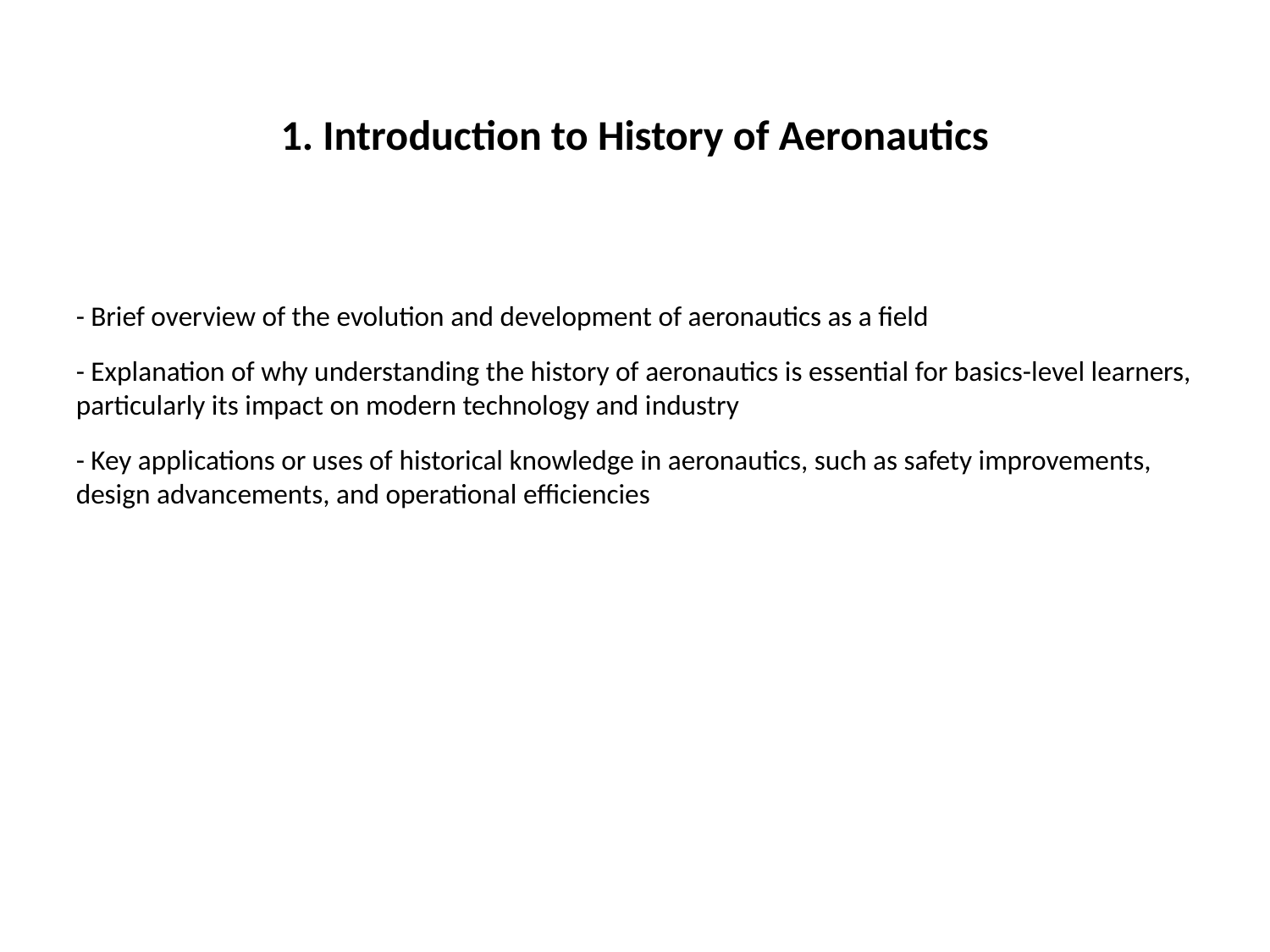

#

1. Introduction to History of Aeronautics

- Brief overview of the evolution and development of aeronautics as a field
- Explanation of why understanding the history of aeronautics is essential for basics-level learners, particularly its impact on modern technology and industry
- Key applications or uses of historical knowledge in aeronautics, such as safety improvements, design advancements, and operational efficiencies